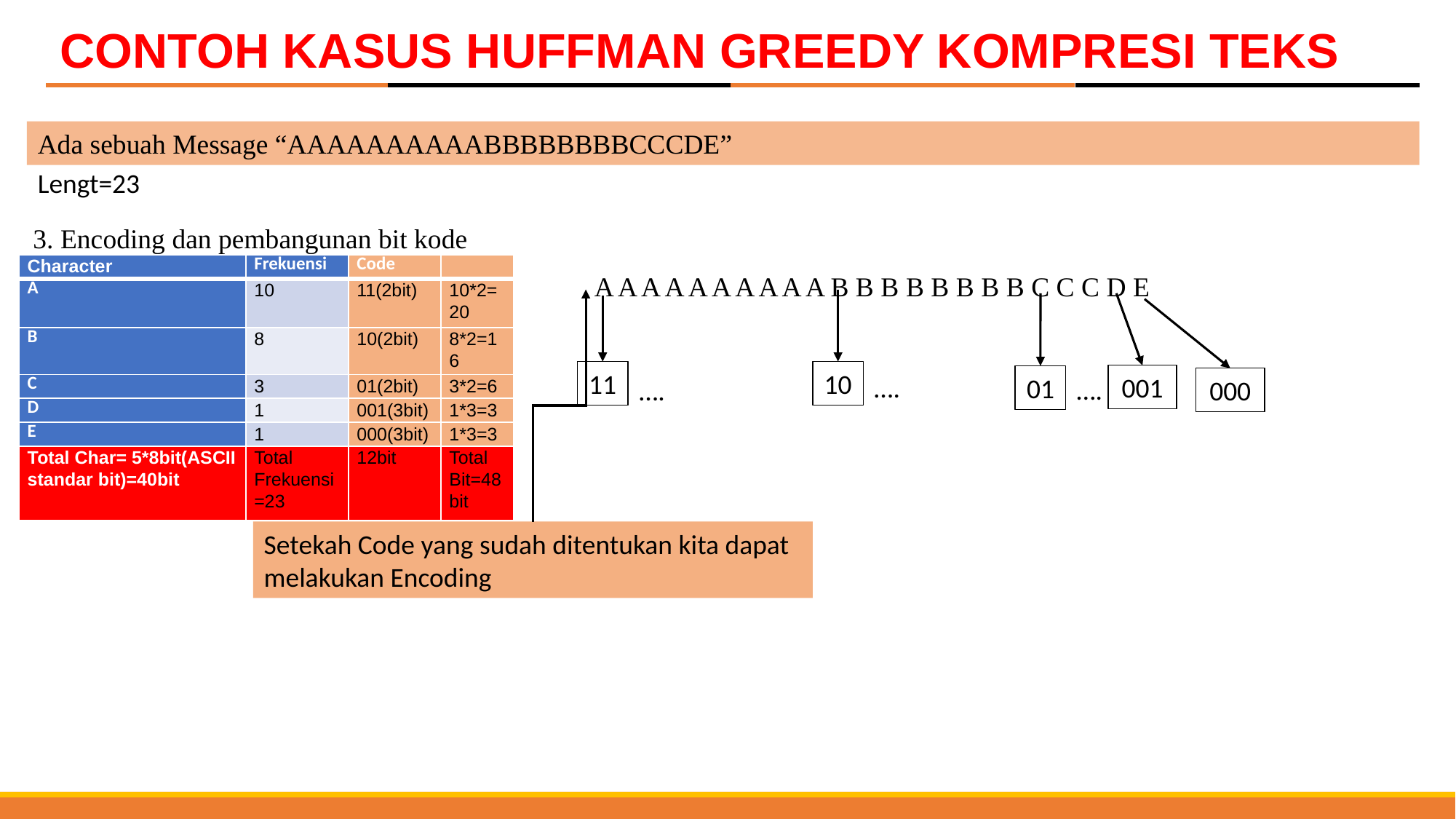

CONTOH KASUS HUFFMAN GREEDY KOMPRESI TEKS
Ada sebuah Message “AAAAAAAAAABBBBBBBBCCCDE”
Lengt=23
3. Encoding dan pembangunan bit kode
| Character | Frekuensi | Code |  |
| --- | --- | --- | --- |
| A | 10 | 11(2bit) | 10\*2=20 |
| B | 8 | 10(2bit) | 8\*2=16 |
| C | 3 | 01(2bit) | 3\*2=6 |
| D | 1 | 001(3bit) | 1\*3=3 |
| E | 1 | 000(3bit) | 1\*3=3 |
| Total Char= 5\*8bit(ASCII standar bit)=40bit | Total Frekuensi=23 | 12bit | Total Bit=48bit |
A A A A A A A A A A B B B B B B B B C C C D E
11
10
001
….
01
….
….
000
Setekah Code yang sudah ditentukan kita dapat melakukan Encoding